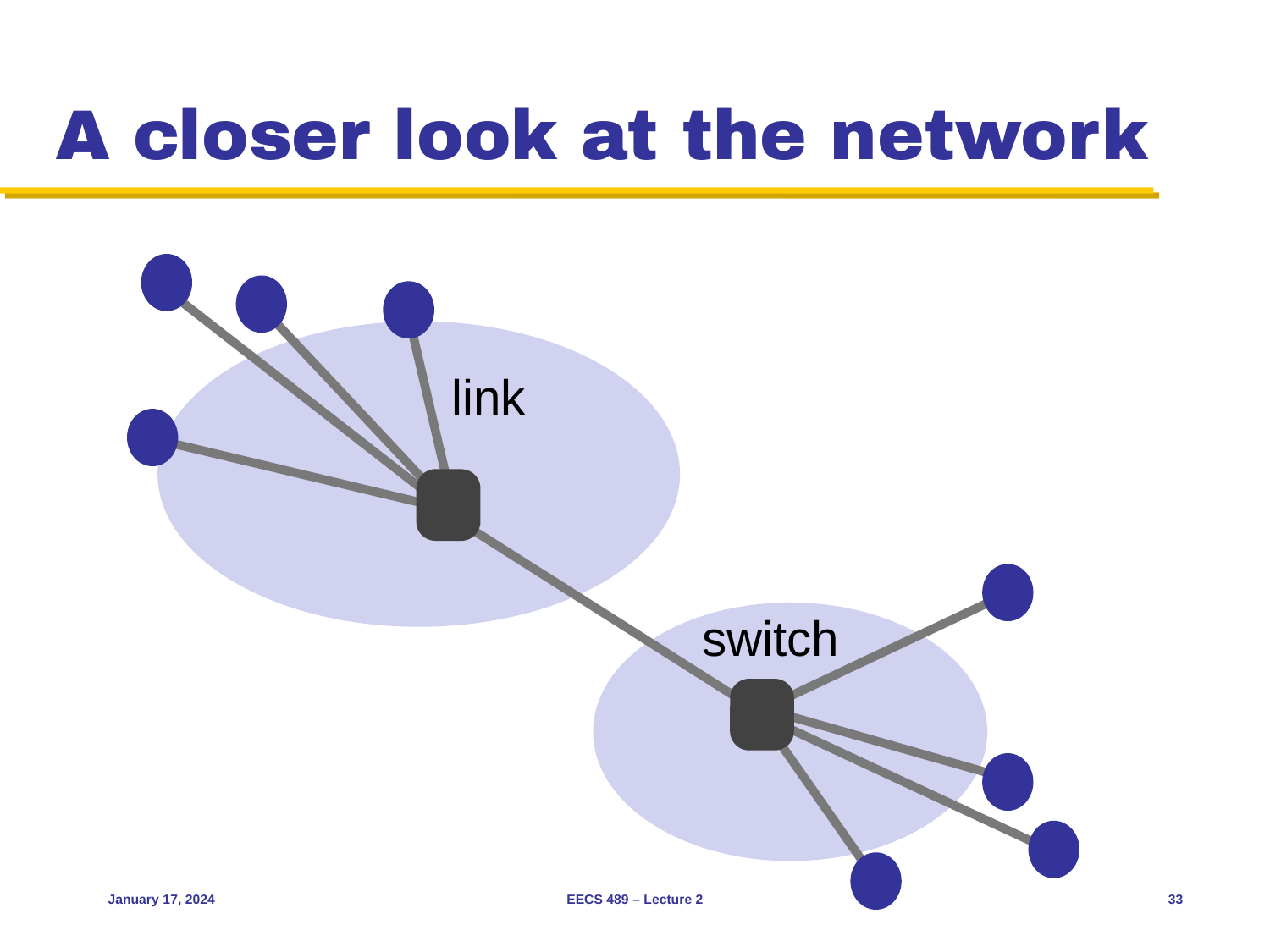

# A closer look at the network

link

switch

January 17, 2024
EECS 489 – Lecture 2
33
Internet Service Provider